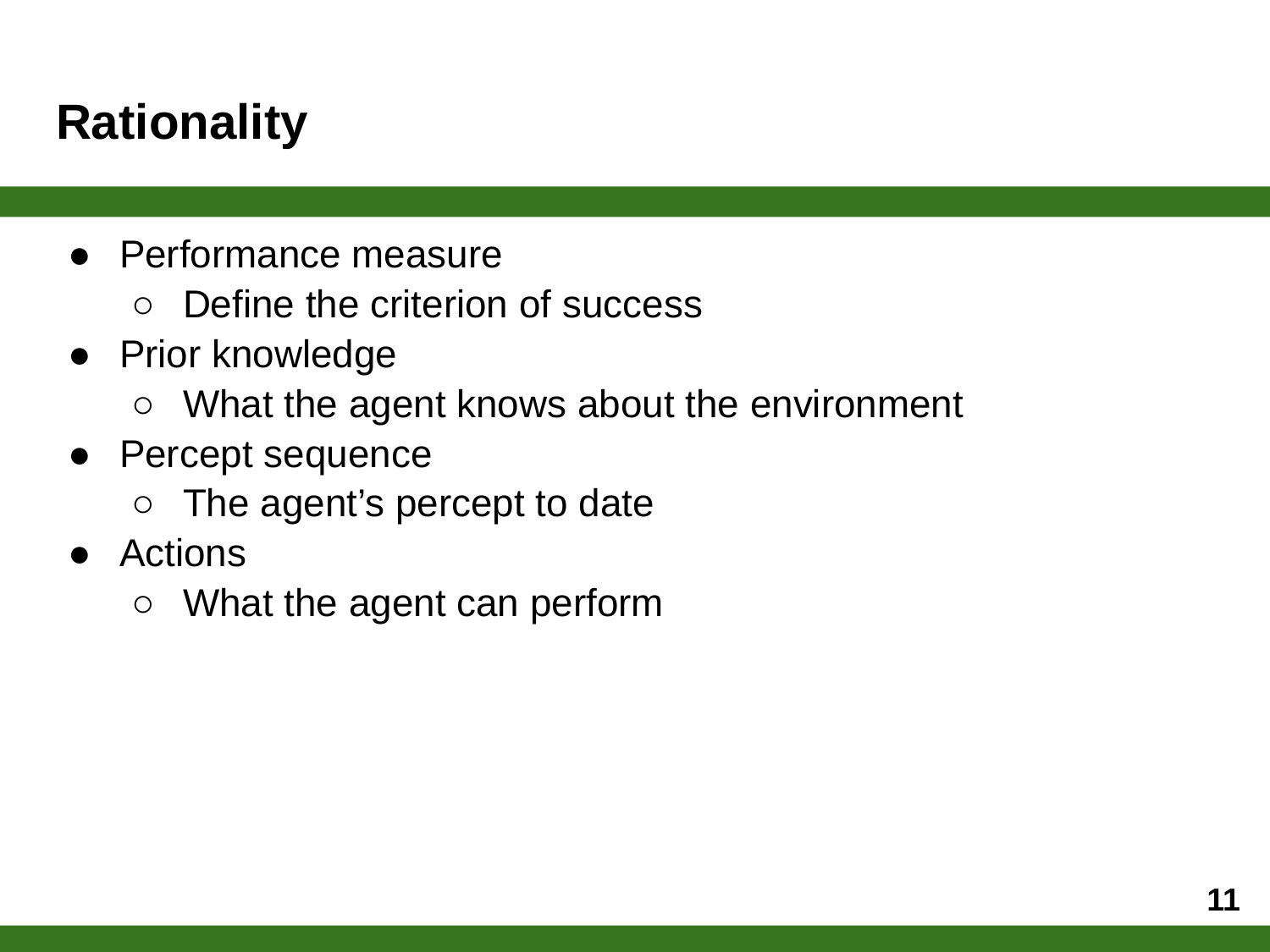

# Rationality
Performance measure
Define the criterion of success
Prior knowledge
What the agent knows about the environment
Percept sequence
The agent’s percept to date
Actions
What the agent can perform
11